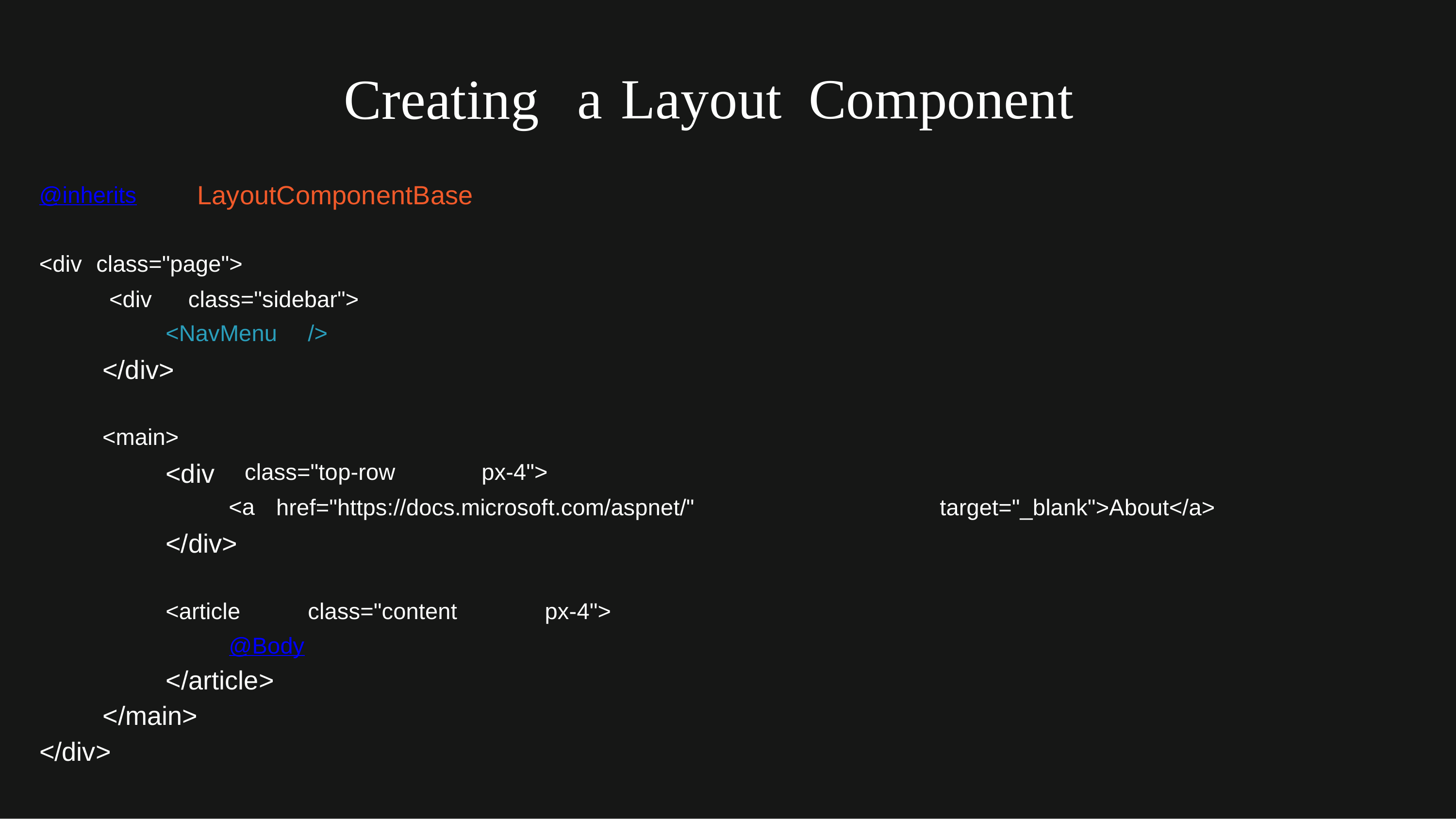

Creating
LayoutComponentBase
a
Layout
Component
@inherits
<div class="page">
<div
class="sidebar">
<NavMenu
</div>
/>
<main>
<div
class="top-row
px-4">
<a
</div>
href="https://docs.microsoft.com/aspnet/"
target="_blank">About</a>
<article
class="content
px-4">
@Body
</article>
</main>
</div>